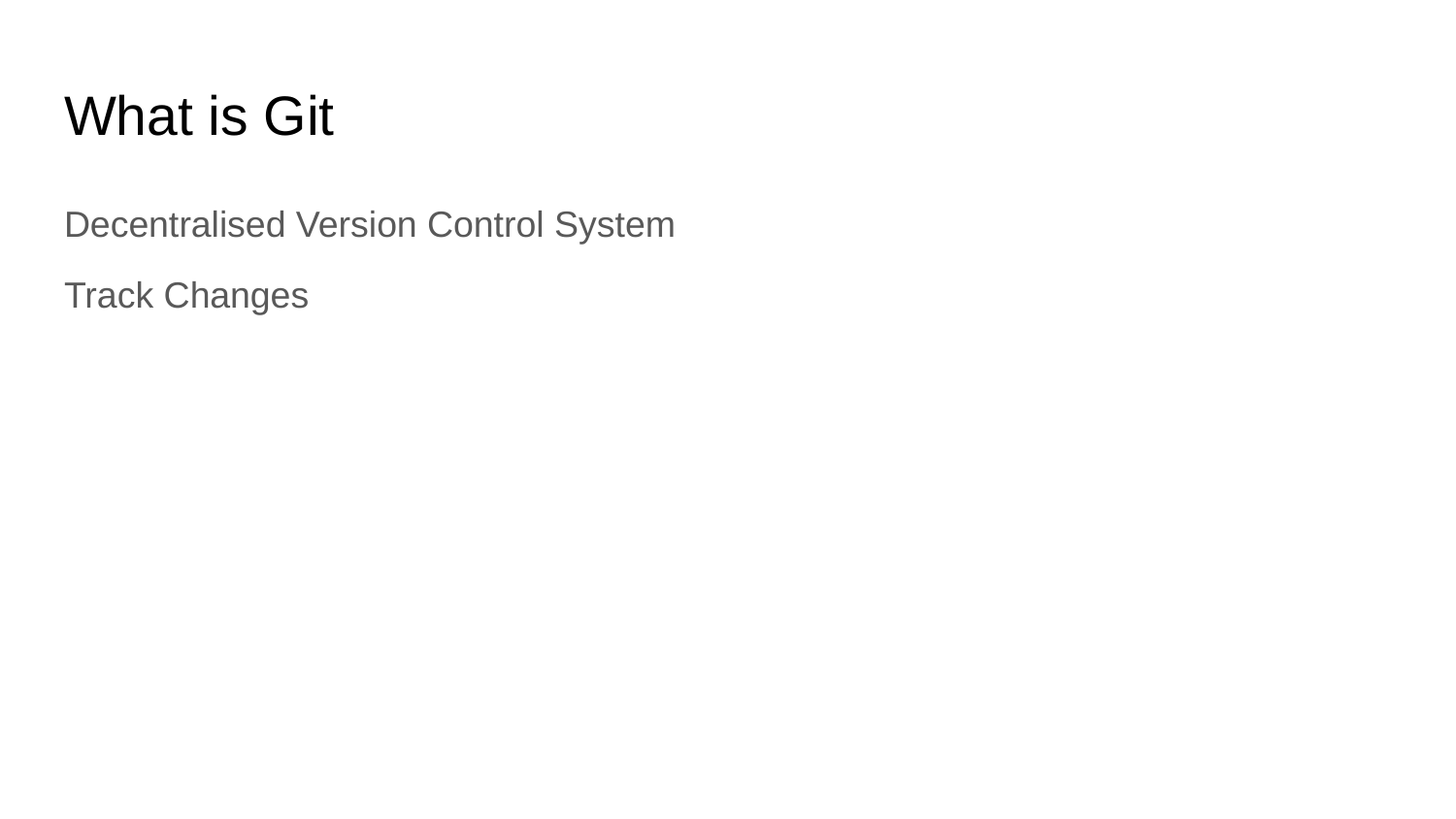

# What is Git
Decentralised Version Control System
Track Changes